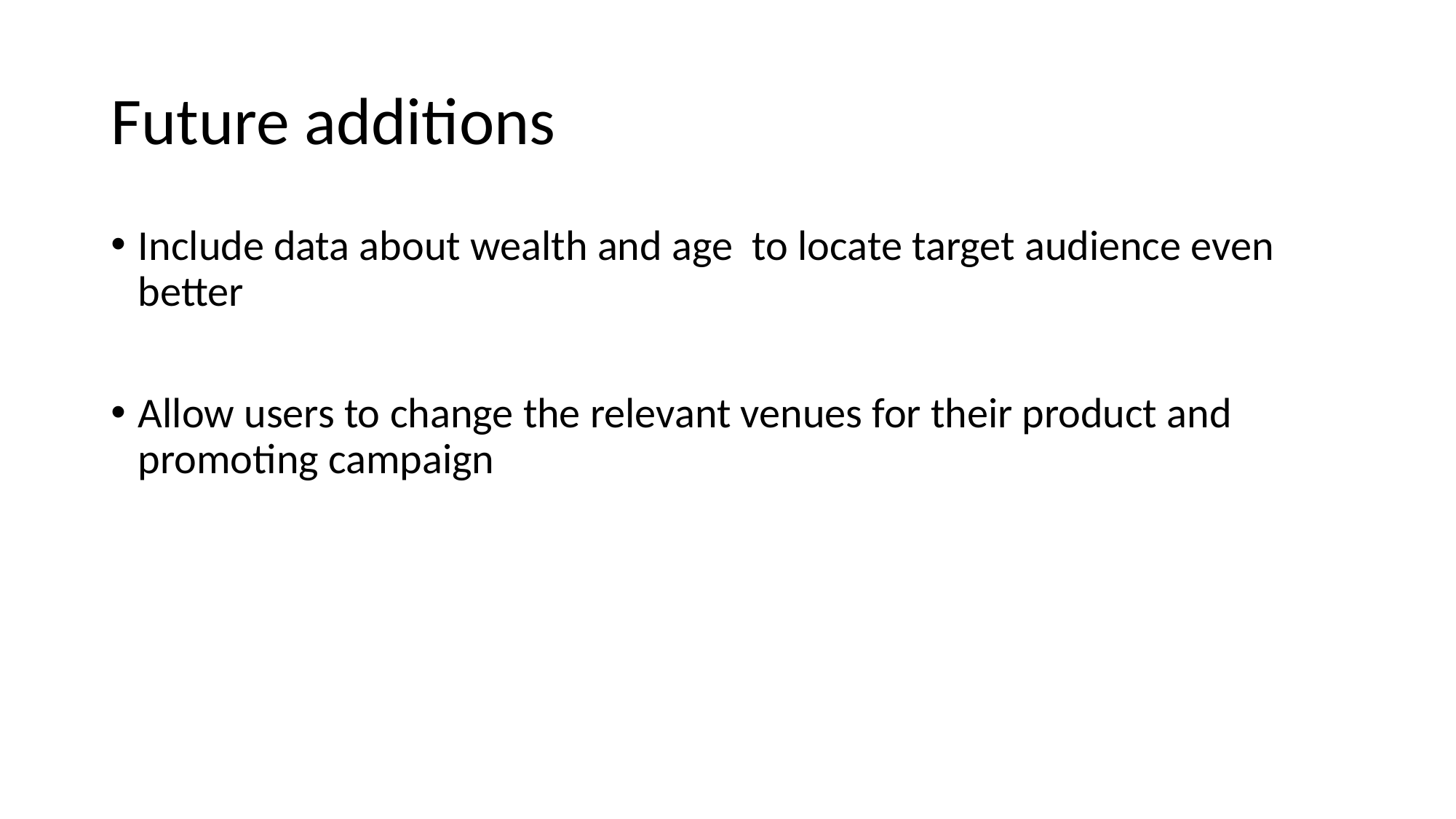

# Future additions
Include data about wealth and age  to locate target audience even better

Allow users to change the relevant venues for their product and promoting campaign